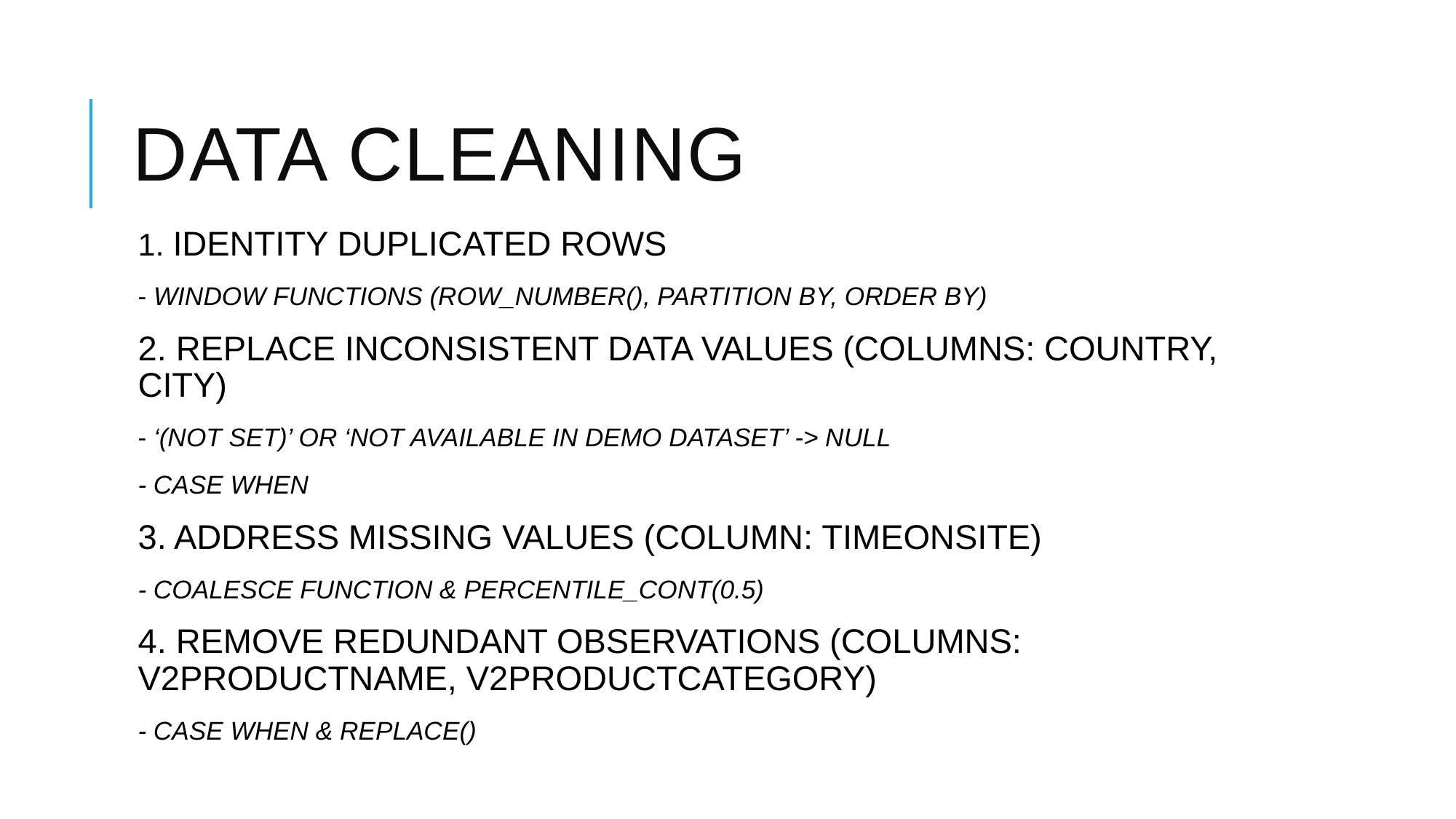

# DATA CLEANING
1. IDENTITY DUPLICATED ROWS
- WINDOW FUNCTIONS (ROW_NUMBER(), PARTITION BY, ORDER BY)
2. REPLACE INCONSISTENT DATA VALUES (COLUMNS: COUNTRY, CITY)
- ‘(NOT SET)’ OR ‘NOT AVAILABLE IN DEMO DATASET’ -> NULL
- CASE WHEN
3. ADDRESS MISSING VALUES (COLUMN: TIMEONSITE)
- COALESCE FUNCTION & PERCENTILE_CONT(0.5)
4. REMOVE REDUNDANT OBSERVATIONS (COLUMNS: V2PRODUCTNAME, V2PRODUCTCATEGORY)
- CASE WHEN & REPLACE()